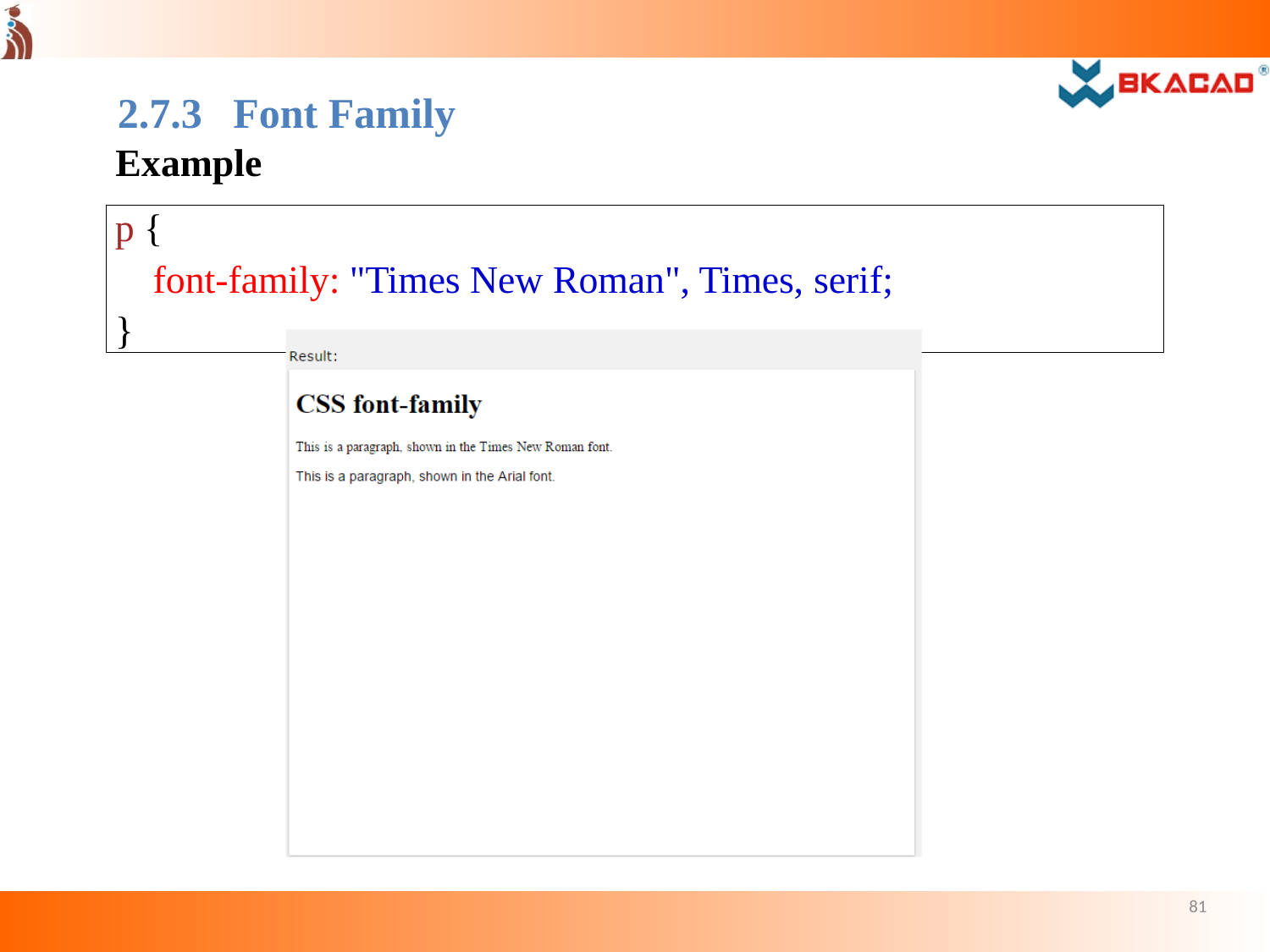

2.7.3	Font Family
Example
p {
font-family: "Times New Roman", Times, serif;
}

81